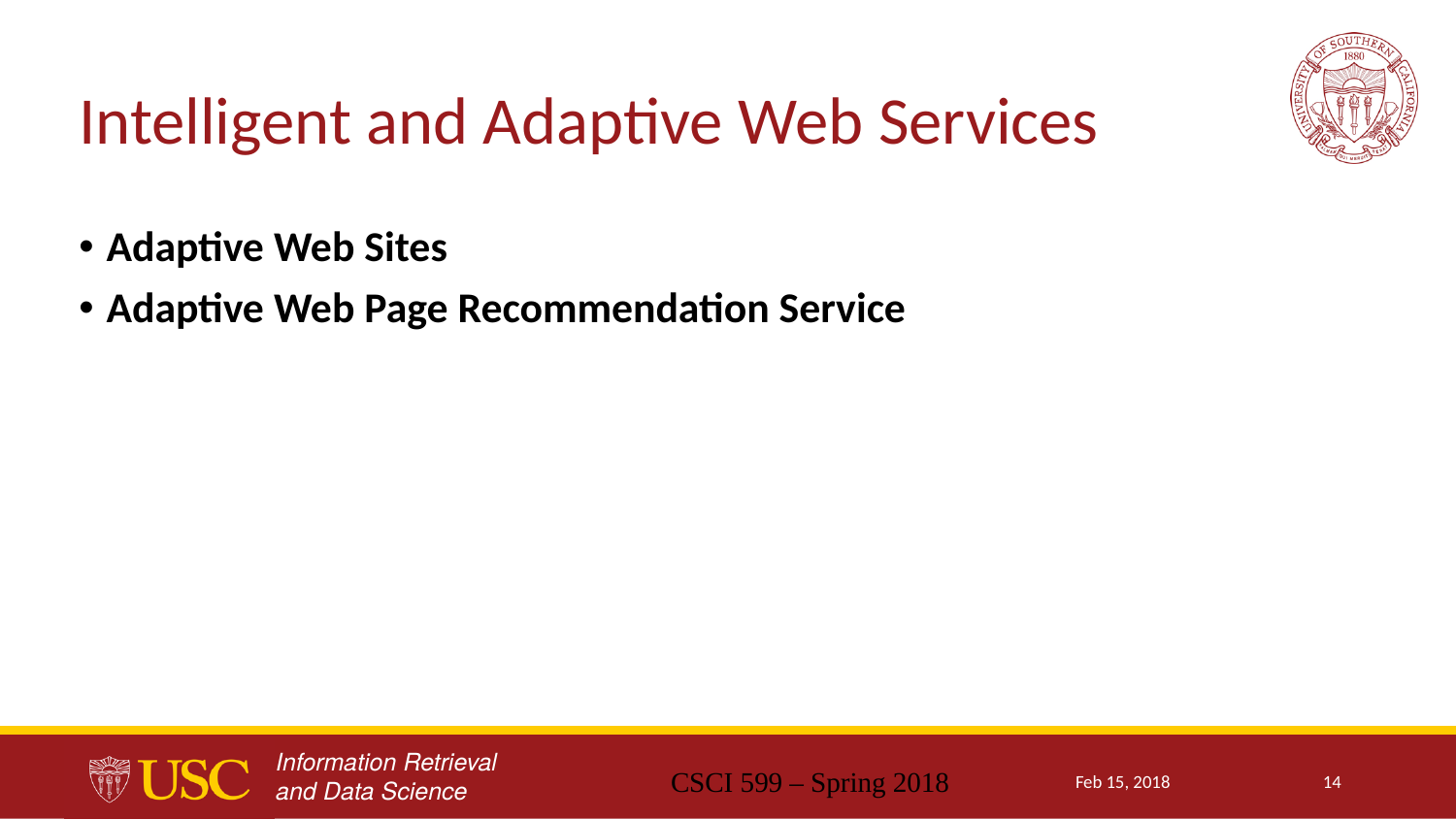

# Intelligent and Adaptive Web Services
Adaptive Web Sites
Adaptive Web Page Recommendation Service
CSCI 599 – Spring 2018
Feb 15, 2018
14